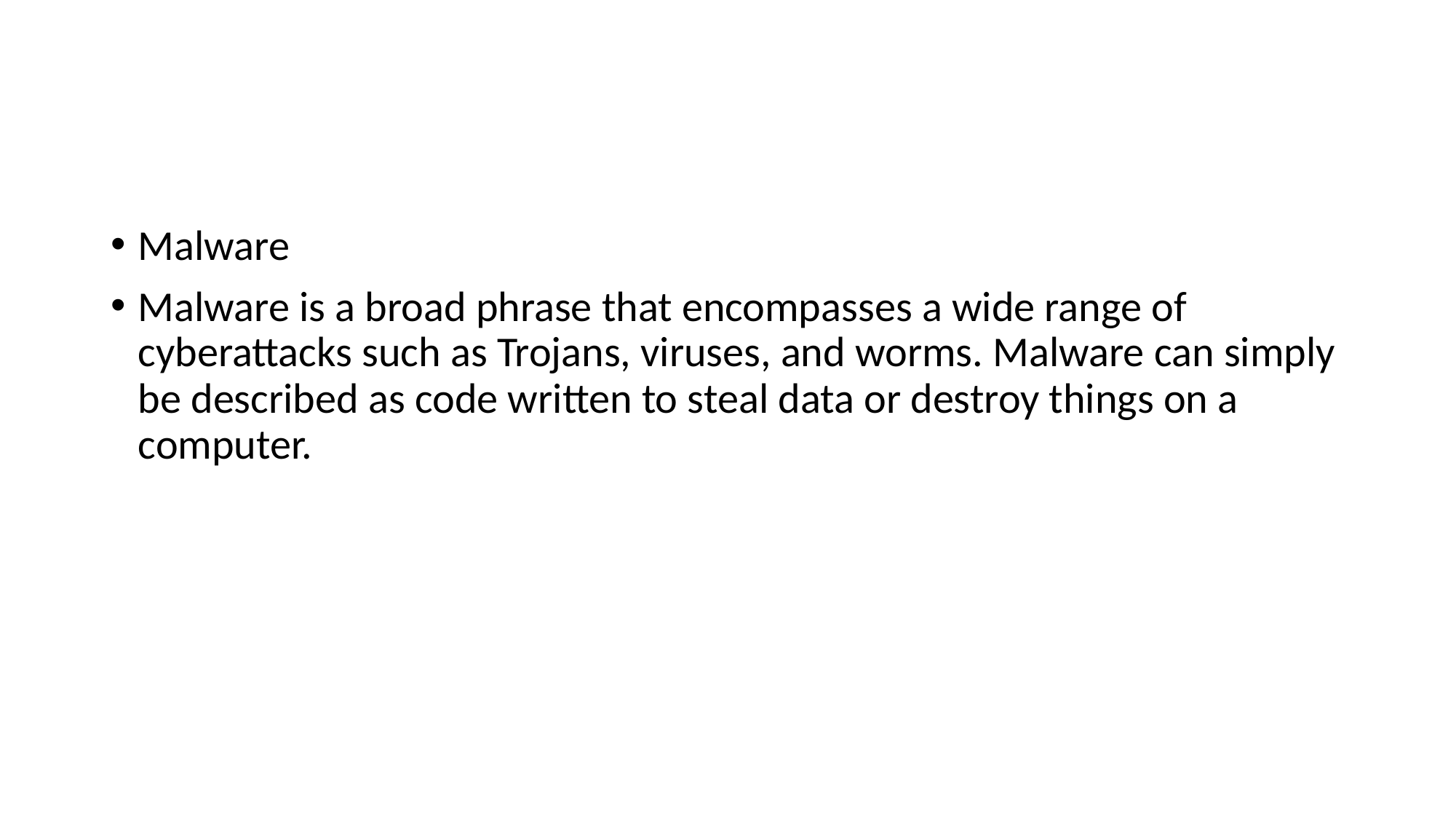

#
Malware
Malware is a broad phrase that encompasses a wide range of cyberattacks such as Trojans, viruses, and worms. Malware can simply be described as code written to steal data or destroy things on a computer.